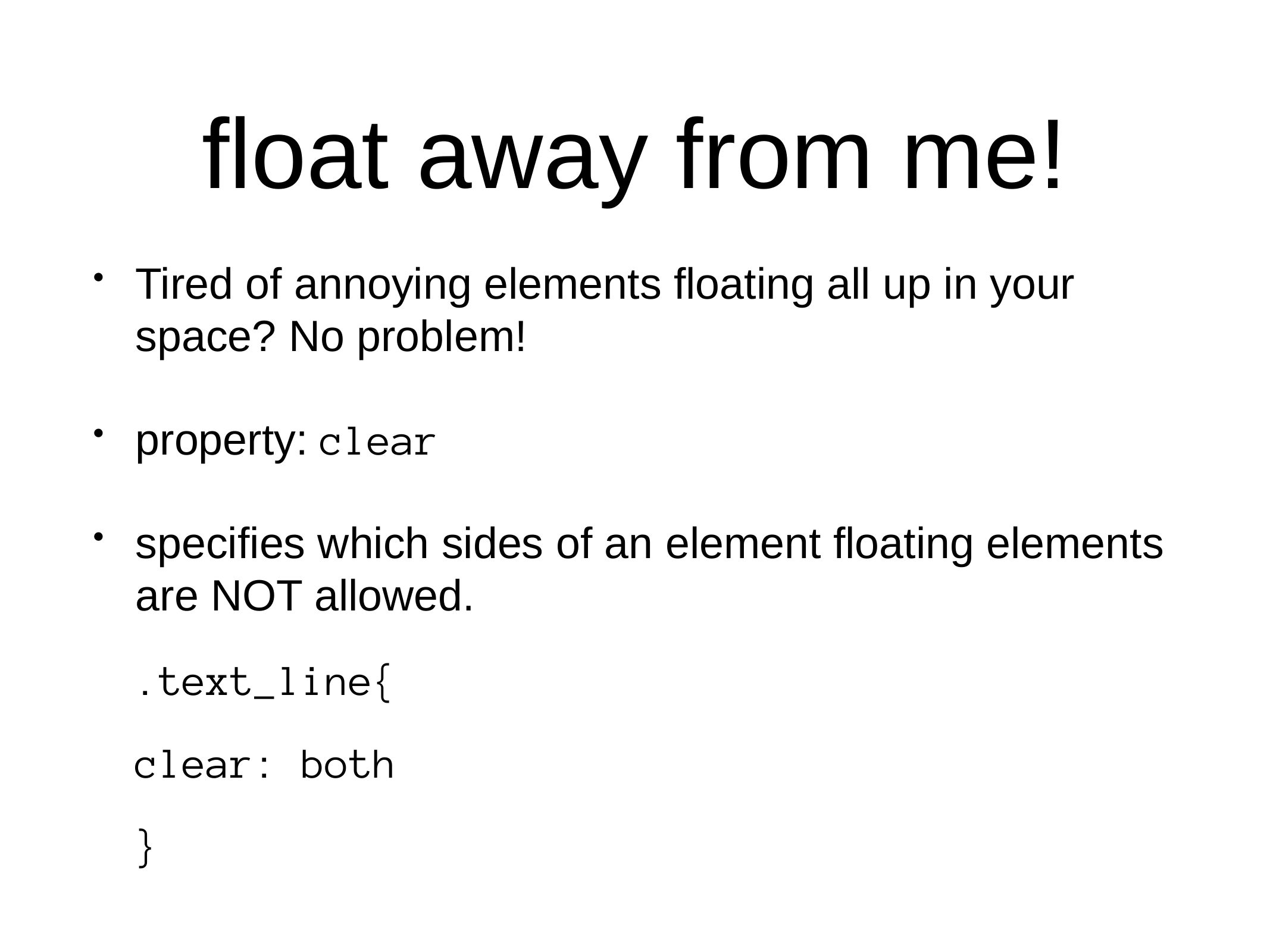

# float away from me!
Tired of annoying elements floating all up in your space? No problem!
property: clear
specifies which sides of an element floating elements are NOT allowed.
.text_line{
		clear: both
}